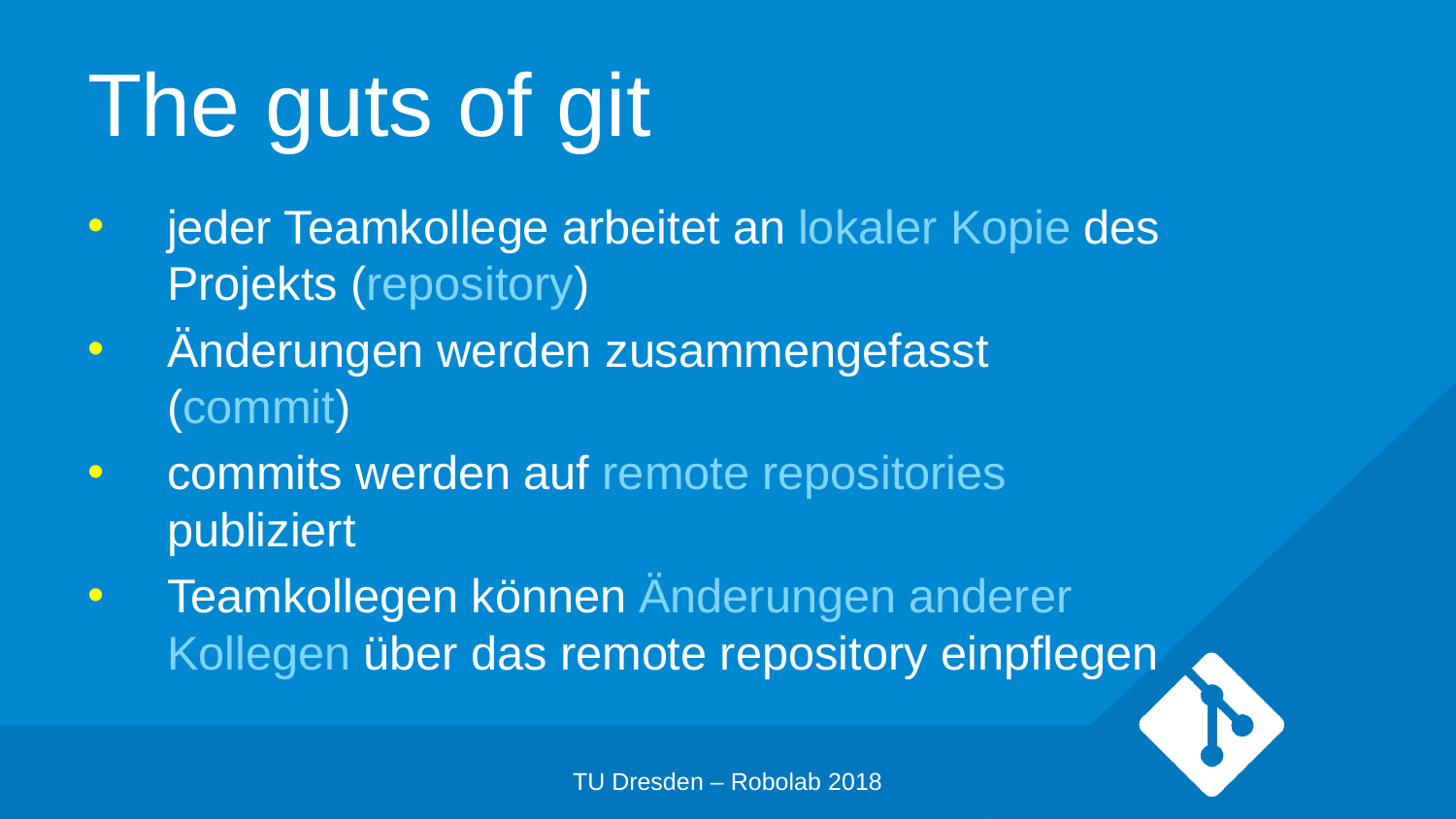

# The guts of git
jeder Teamkollege arbeitet an lokaler Kopie des Projekts (repository)
Änderungen werden zusammengefasst (commit)
commits werden auf remote repositories publiziert
Teamkollegen können Änderungen anderer Kollegen über das remote repository einpflegen
TU Dresden – Robolab 2018